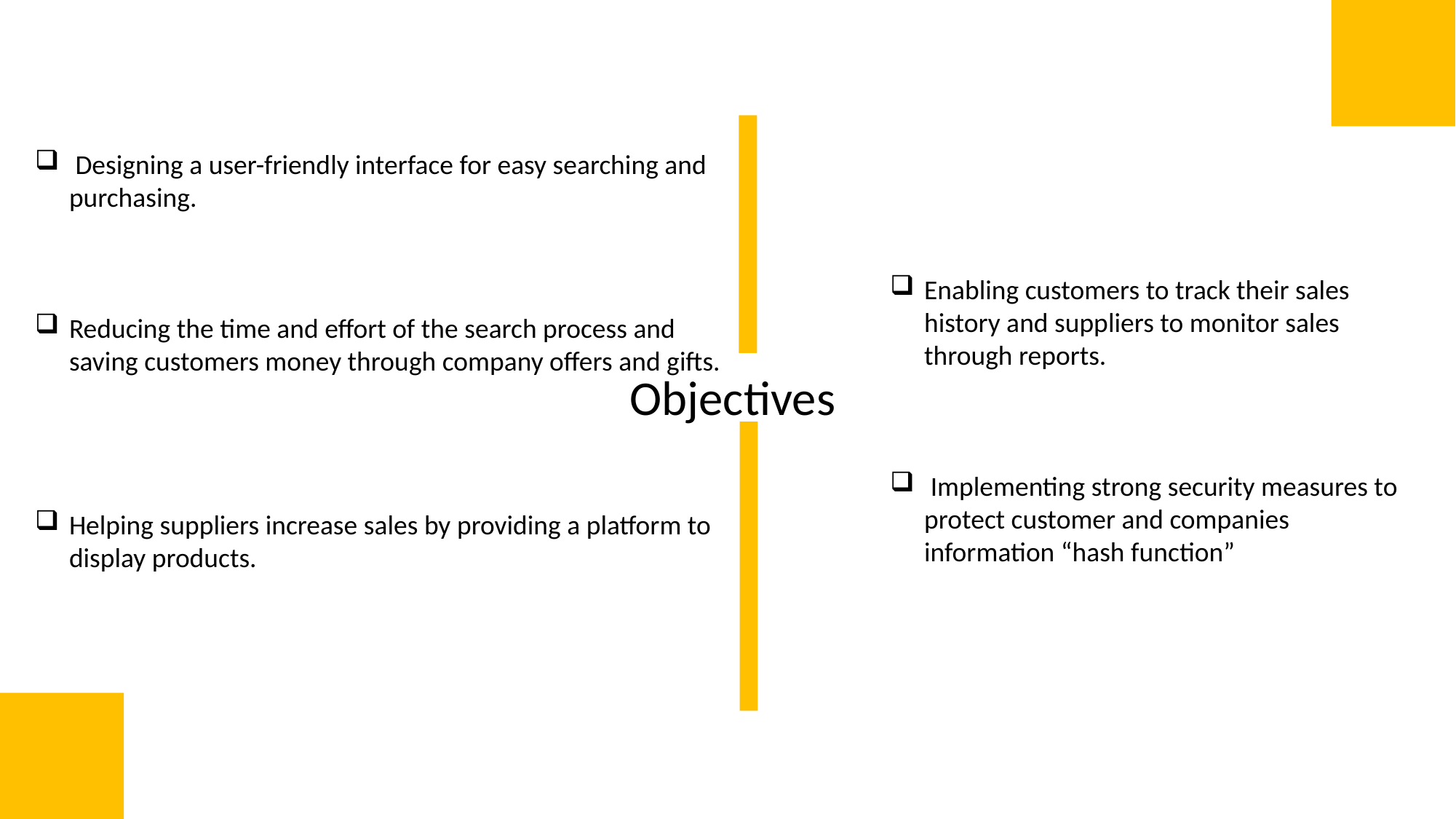

Designing a user-friendly interface for easy searching and purchasing.

Reducing the time and effort of the search process and saving customers money through company offers and gifts.

Helping suppliers increase sales by providing a platform to display products.

Enabling customers to track their sales history and suppliers to monitor sales through reports.

 Implementing strong security measures to protect customer and companies information “hash function”
Objectives